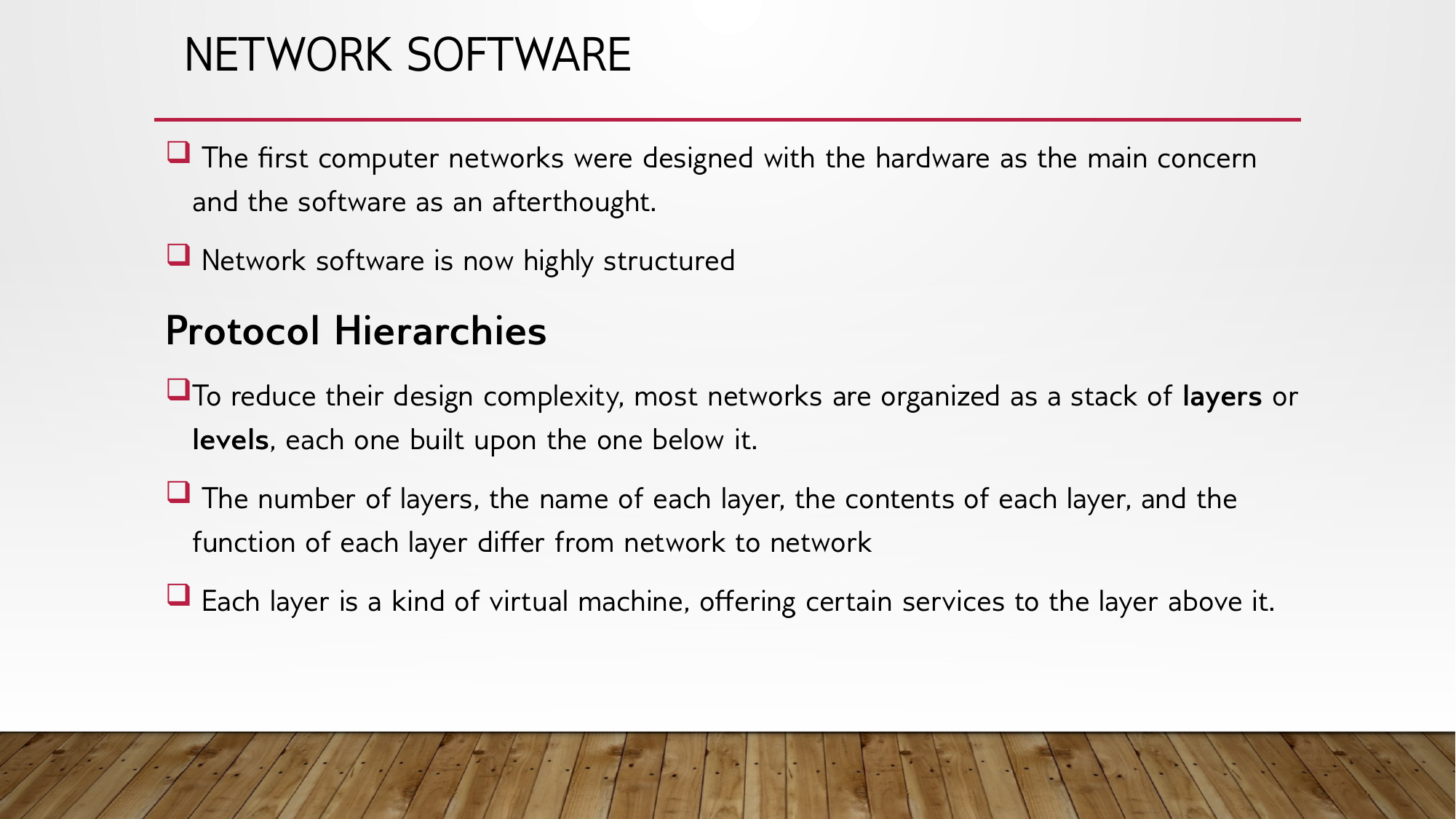

# Network software
 The first computer networks were designed with the hardware as the main concern and the software as an afterthought.
 Network software is now highly structured
Protocol Hierarchies
To reduce their design complexity, most networks are organized as a stack of layers or levels, each one built upon the one below it.
 The number of layers, the name of each layer, the contents of each layer, and the function of each layer differ from network to network
 Each layer is a kind of virtual machine, offering certain services to the layer above it.